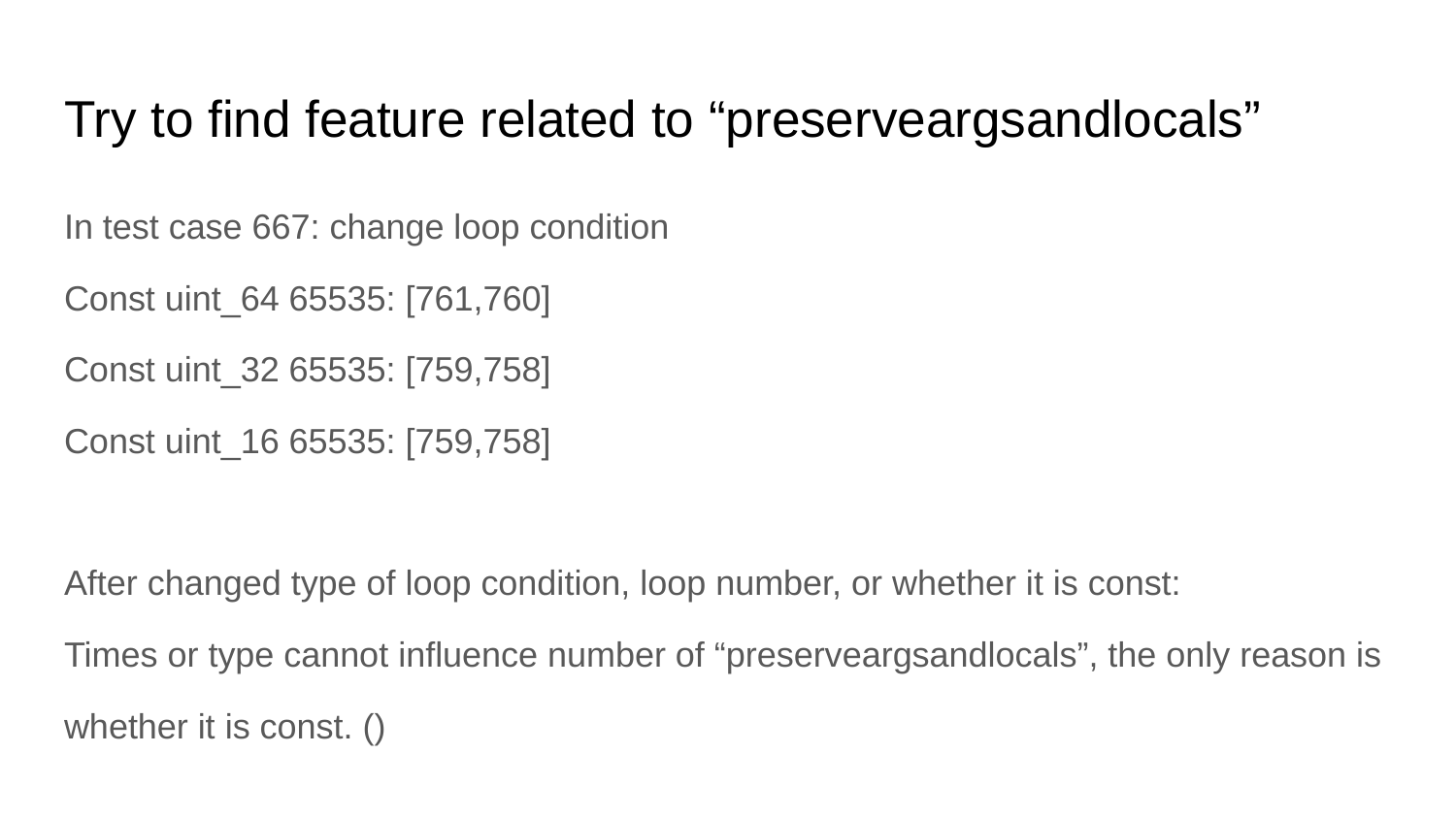

# Try to find feature related to “preserveargsandlocals”
In test case 667: change loop condition
Const uint_64 65535: [761,760]
Const uint_32 65535: [759,758]
Const uint_16 65535: [759,758]

After changed type of loop condition, loop number, or whether it is const:
Times or type cannot influence number of “preserveargsandlocals”, the only reason is
whether it is const. ()